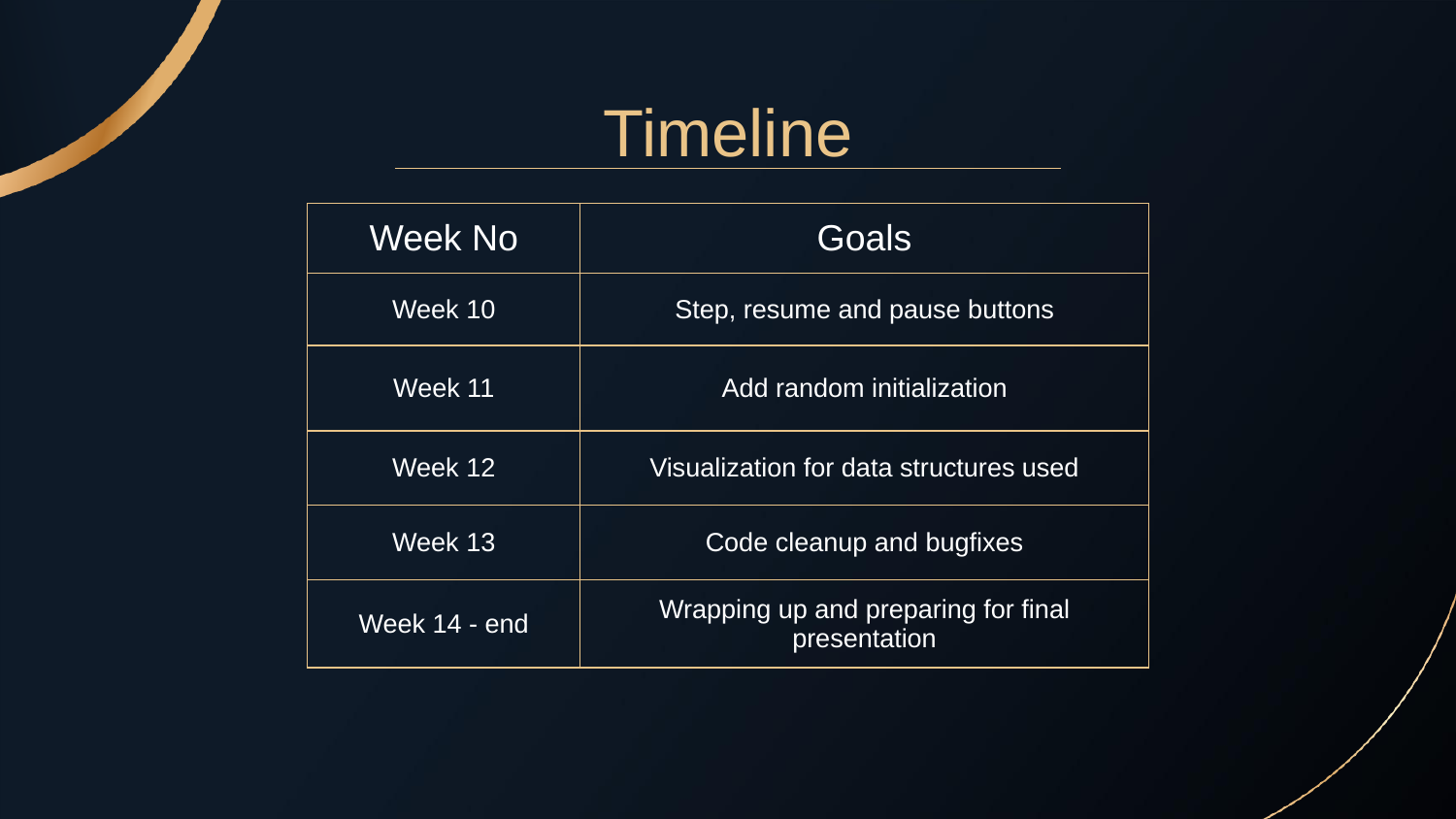

# Timeline
| Week No | Goals |
| --- | --- |
| Week 10 | Step, resume and pause buttons |
| Week 11 | Add random initialization |
| Week 12 | Visualization for data structures used |
| Week 13 | Code cleanup and bugfixes |
| Week 14 - end | Wrapping up and preparing for final presentation |